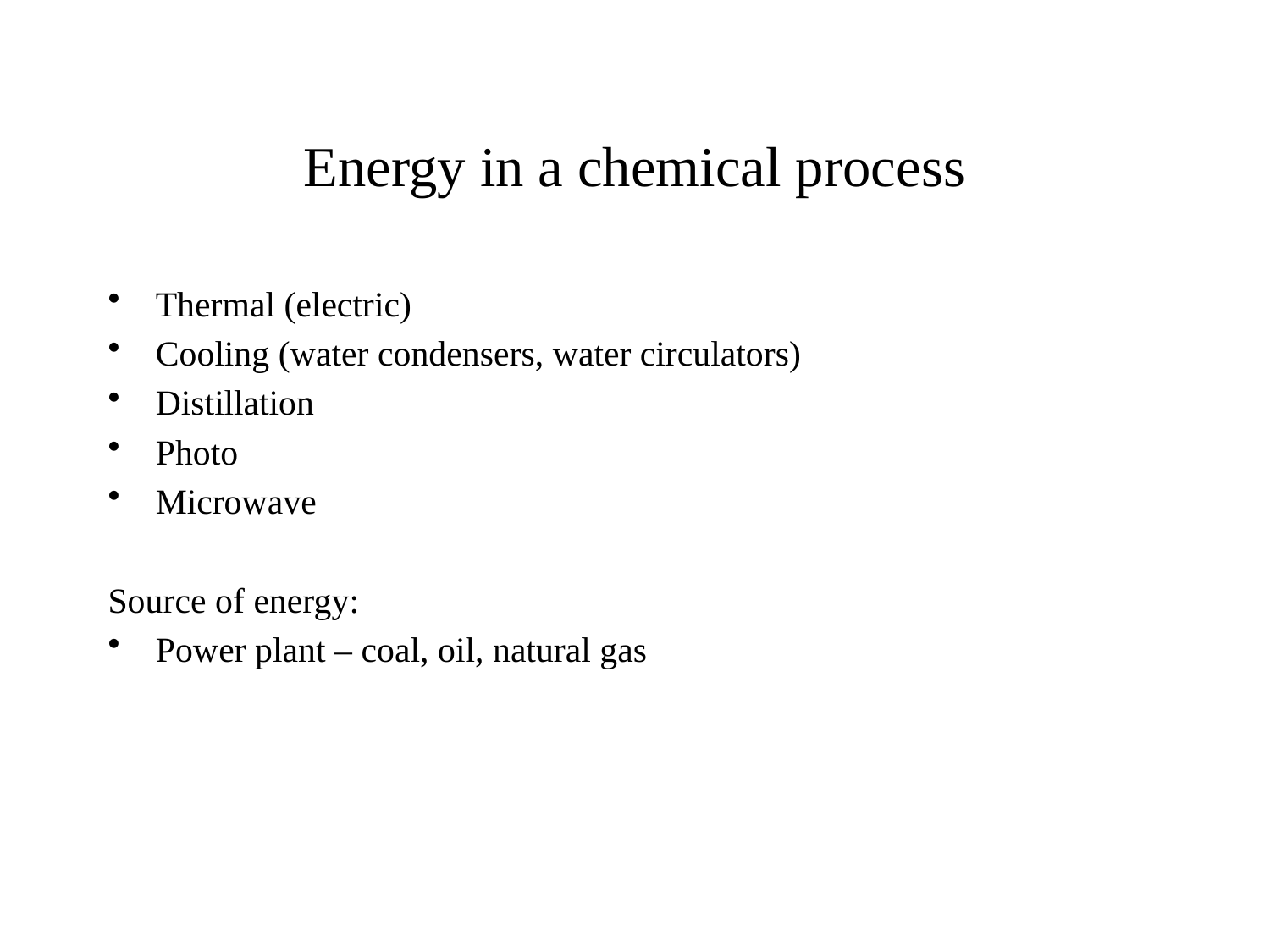

# Energy in a chemical process
Thermal (electric)
Cooling (water condensers, water circulators)
Distillation
Photo
Microwave

Source of energy:
Power plant – coal, oil, natural gas